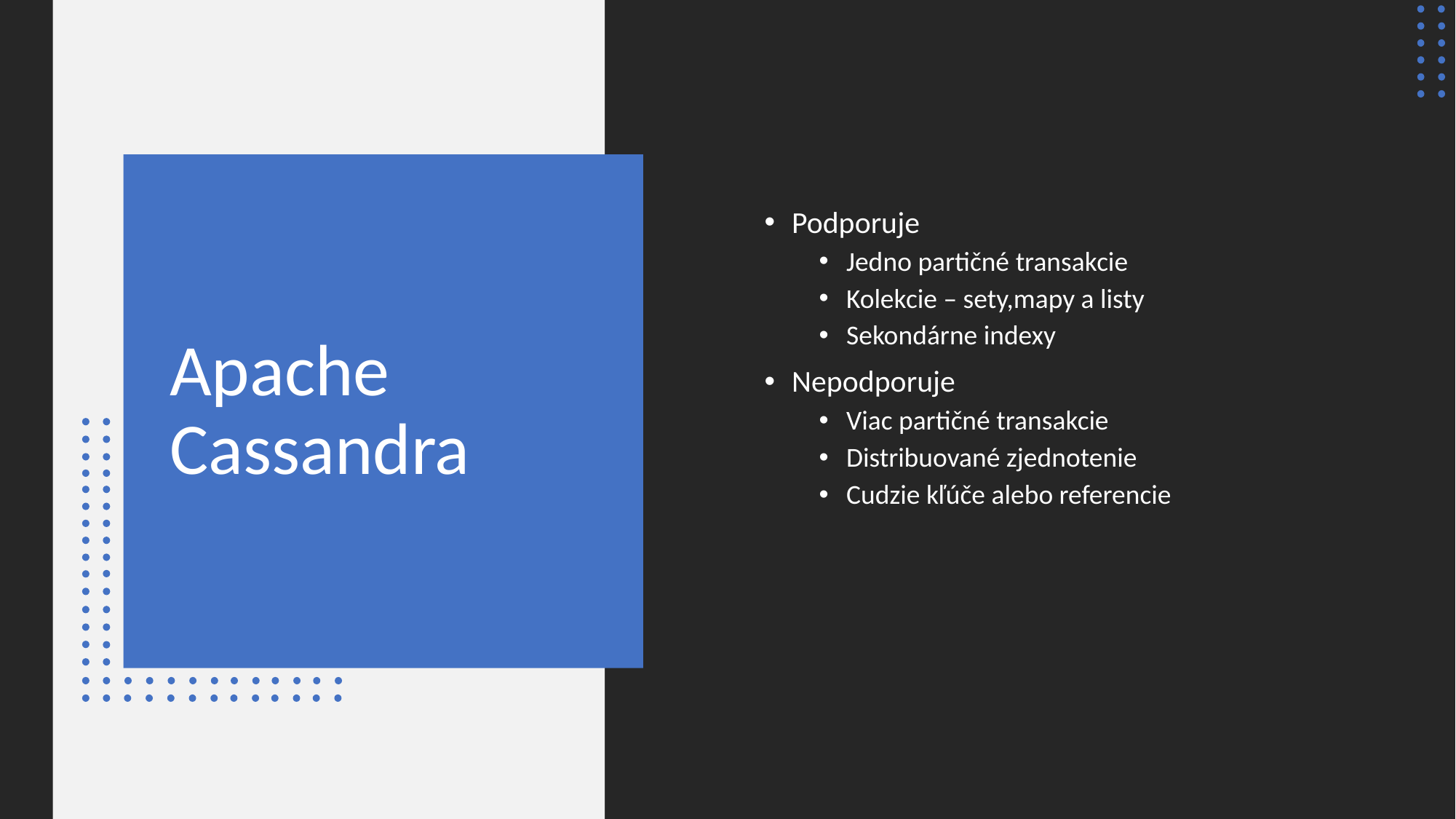

Podporuje
Jedno partičné transakcie
Kolekcie – sety,mapy a listy
Sekondárne indexy
Nepodporuje
Viac partičné transakcie
Distribuované zjednotenie
Cudzie kľúče alebo referencie

# Apache Cassandra